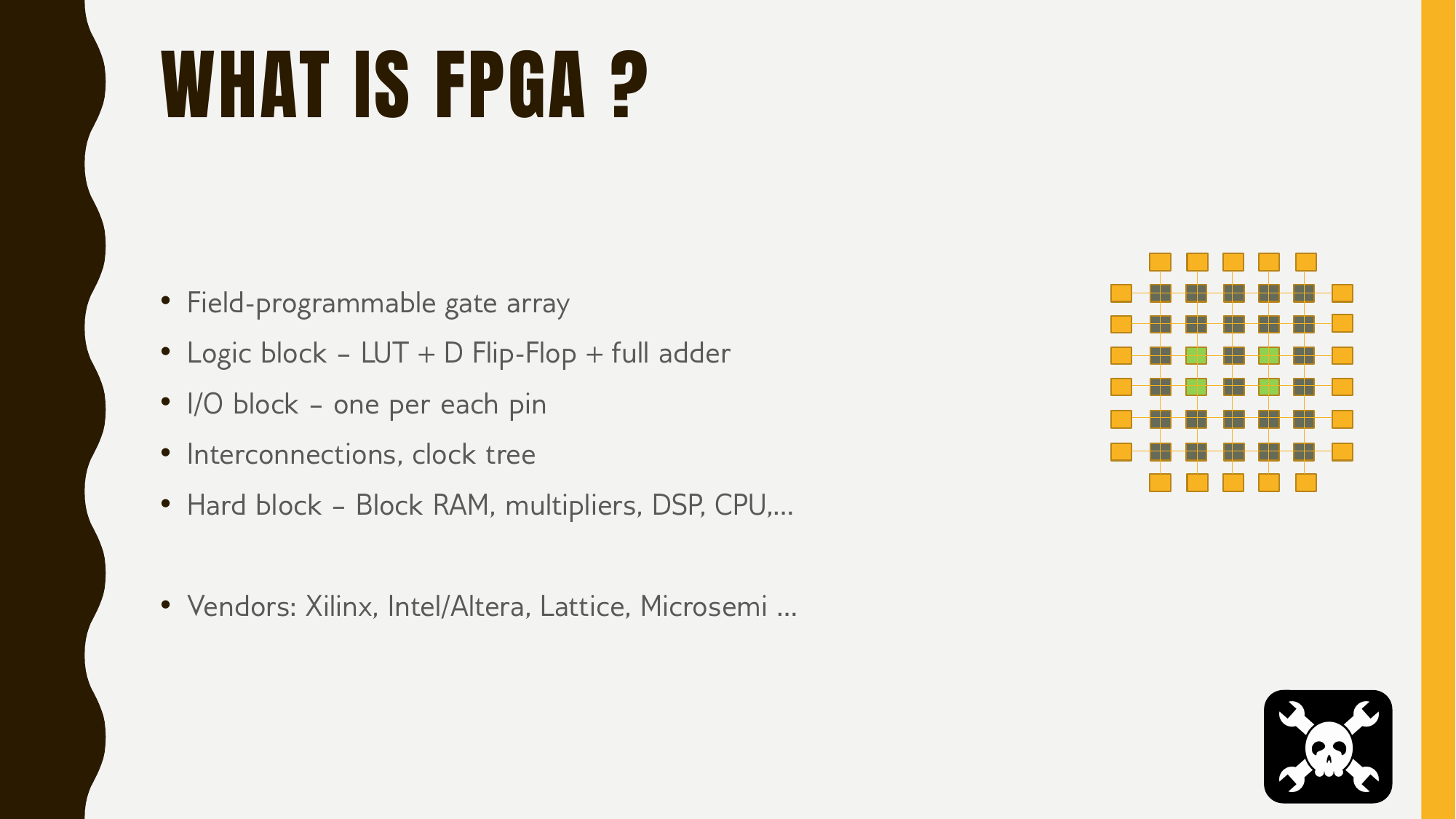

# What is FPGA ?

Field-programmable gate array
Logic block – LUT + D Flip-Flop + full adder
I/O block – one per each pin
Interconnections, clock tree
Hard block – Block RAM, multipliers, DSP, CPU,…

Vendors: Xilinx, Intel/Altera, Lattice, Microsemi …